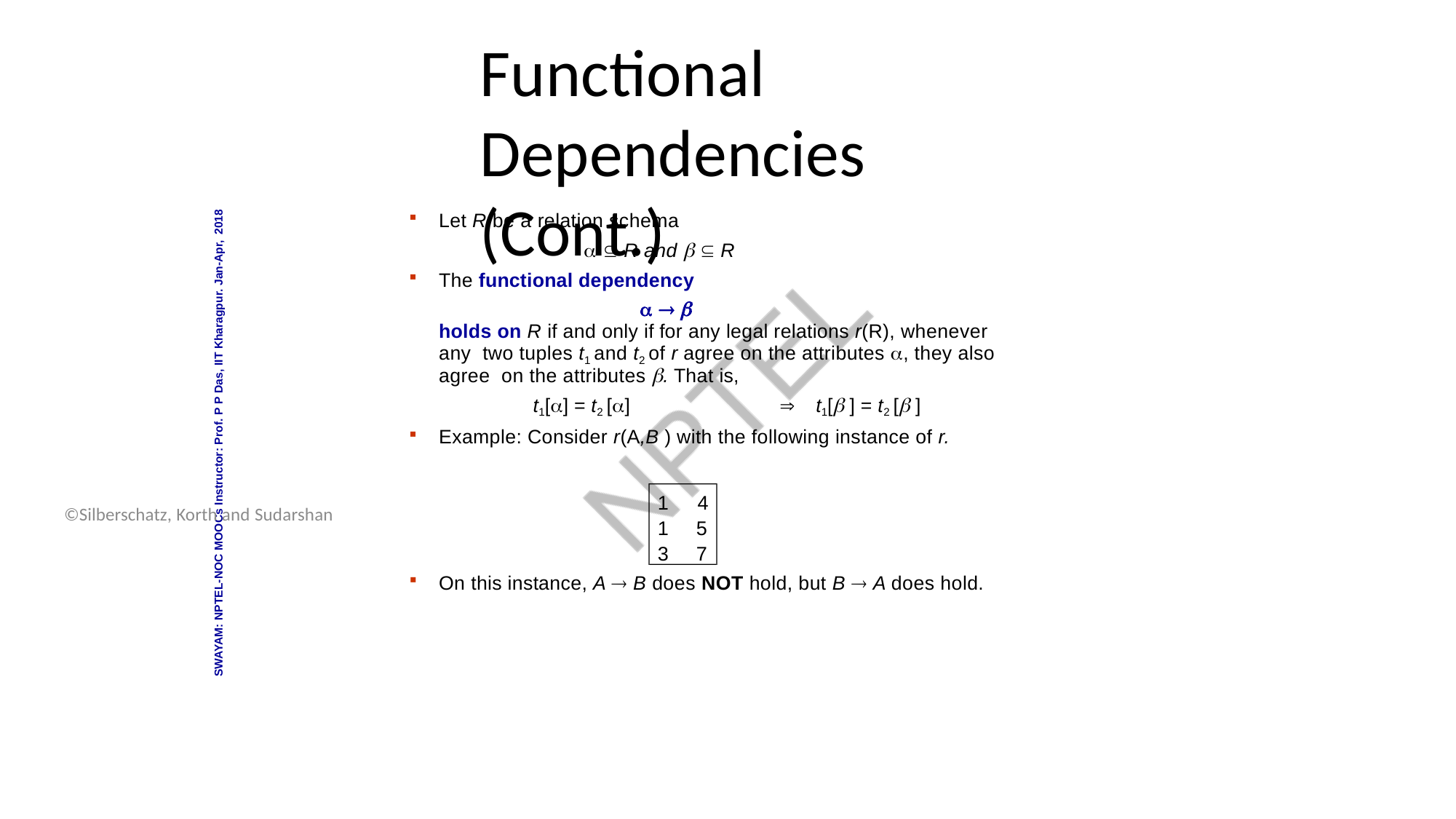

Database System Concepts - 6th Edition
16.22
©Silberschatz, Korth and Sudarshan
# Functional Dependencies (Cont.)
SWAYAM: NPTEL-NOC MOOCs Instructor: Prof. P P Das, IIT Kharagpur. Jan-Apr, 2018
Let R be a relation schema
α ⊆ R and β ⊆ R
The functional dependency
α → β
holds on R if and only if for any legal relations r(R), whenever any  two tuples t1 and t2 of r agree on the attributes α, they also agree  on the attributes β. That is,
t1[α] = t2 [α]	⇒	t1[β ] = t2 [β ]
Example: Consider r(A,B ) with the following instance of r.

| 1 | 4 |
| --- | --- |
| 1 | 5 |
| 3 | 7 |
On this instance, A → B does NOT hold, but B → A does hold.